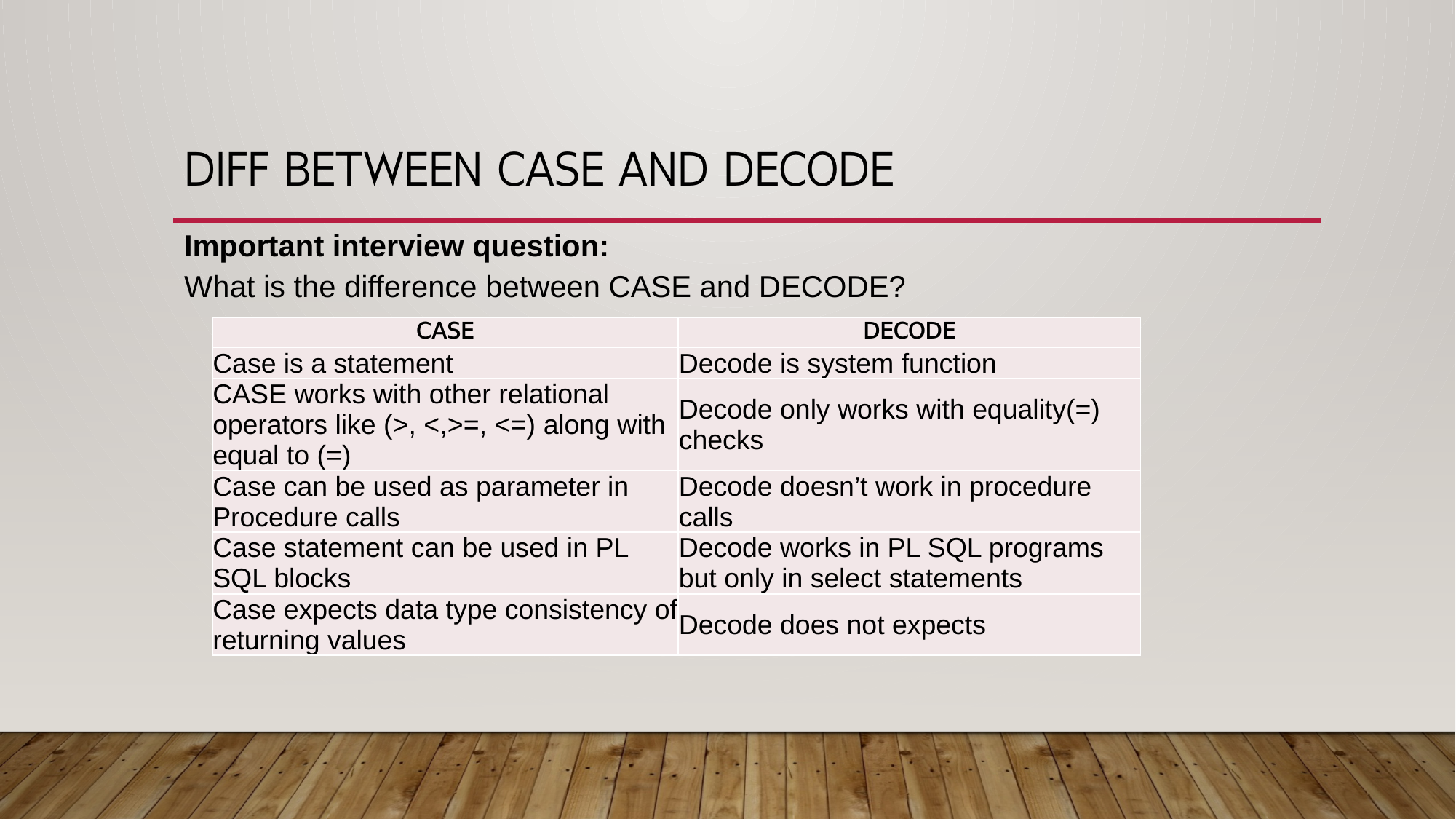

# Diff between CASE and DECODE
Important interview question:
What is the difference between CASE and DECODE?

| CASE | DECODE |
| --- | --- |
| Case is a statement | Decode is system function |
| CASE works with other relational operators like (>, <,>=, <=) along with equal to (=) | Decode only works with equality(=) checks |
| Case can be used as parameter in Procedure calls | Decode doesn’t work in procedure calls |
| Case statement can be used in PL SQL blocks | Decode works in PL SQL programs but only in select statements |
| Case expects data type consistency of returning values | Decode does not expects |